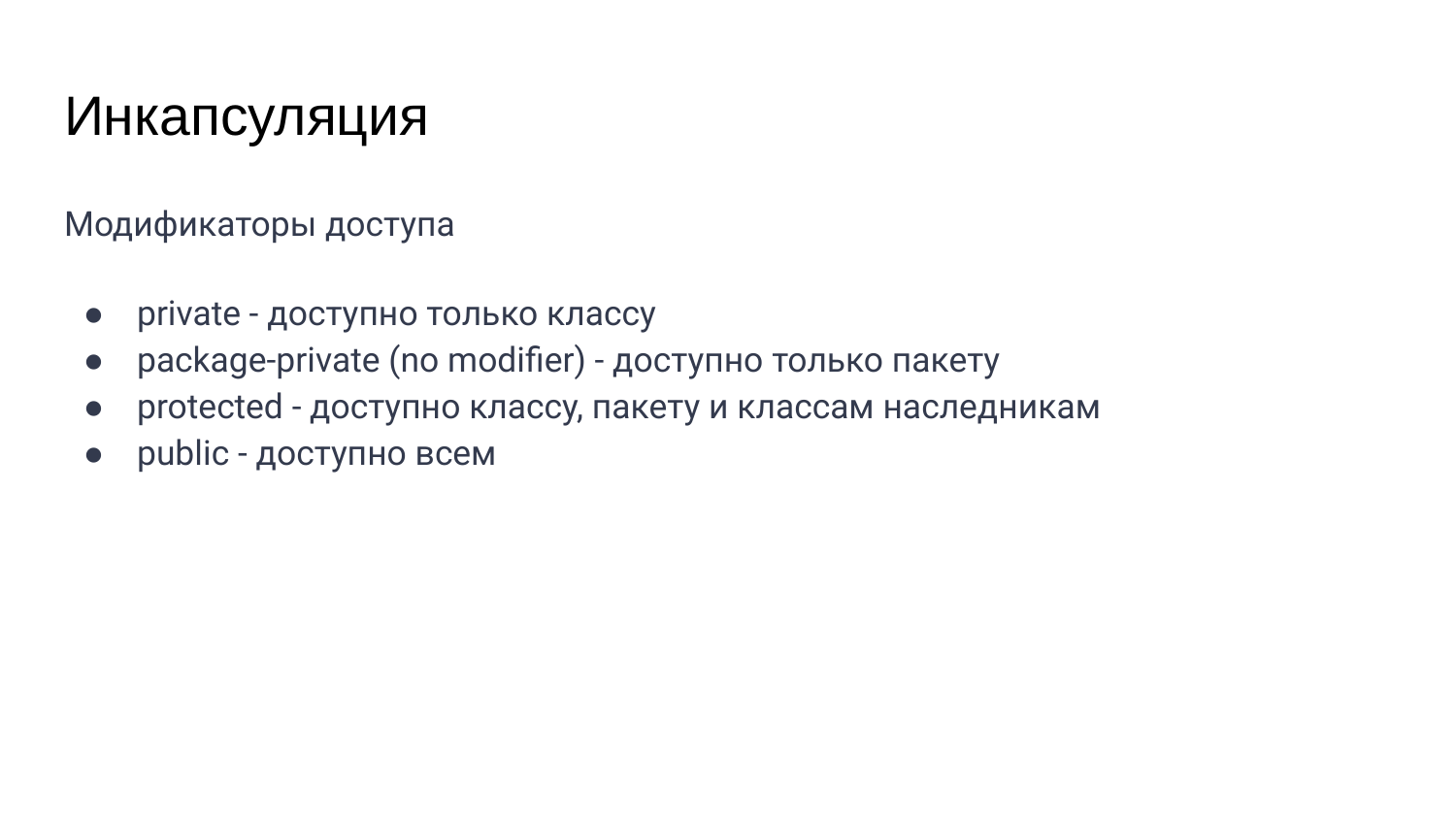

# Инкапсуляция
Модификаторы доступа
private - доступно только классу
package-private (no modifier) - доступно только пакету
protected - доступно классу, пакету и классам наследникам
public - доступно всем